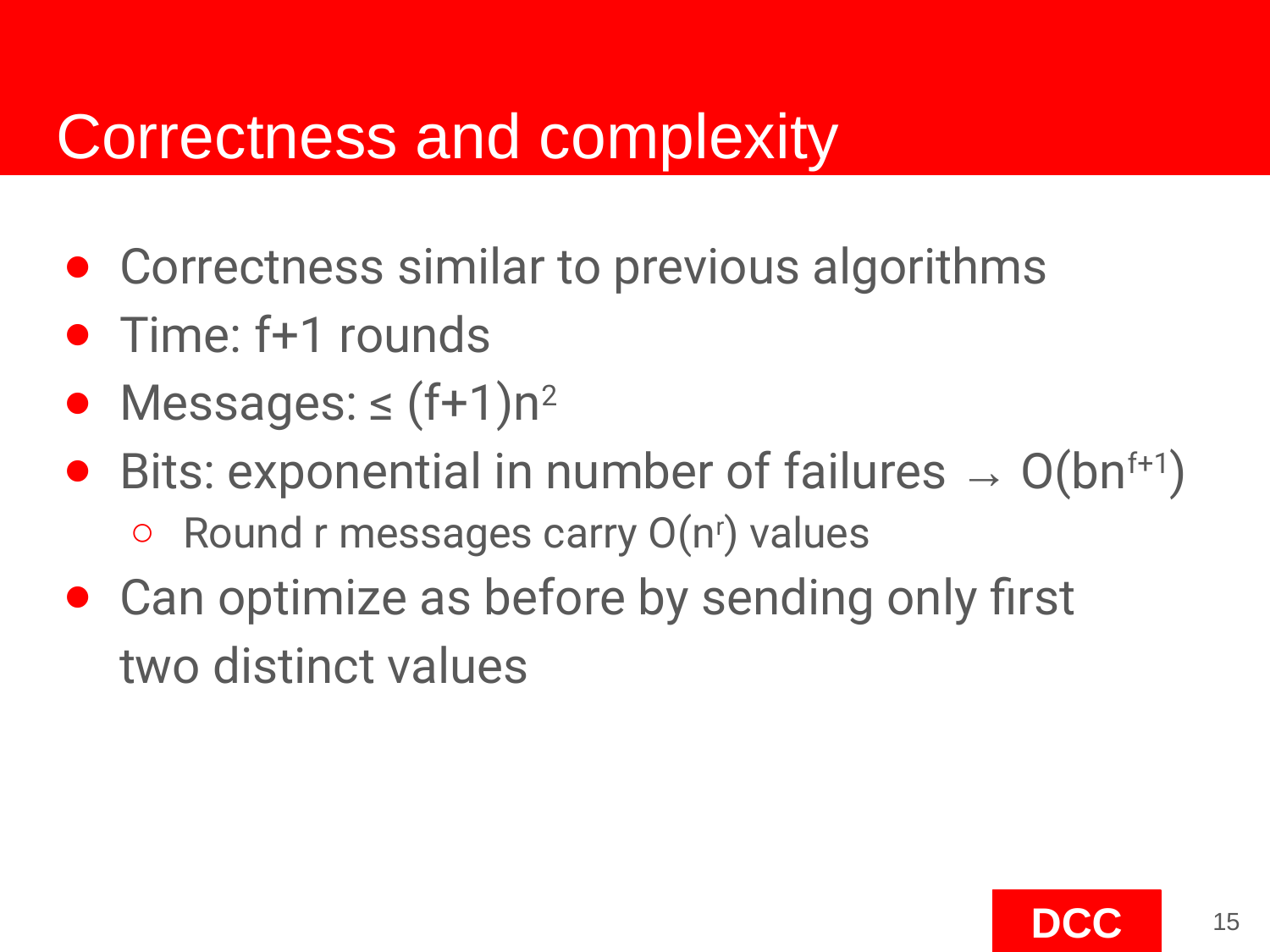

# Correctness and complexity
Correctness similar to previous algorithms
Time: f+1 rounds
Messages: ≤ (f+1)n2
Bits: exponential in number of failures → O(bnf+1)
Round r messages carry O(nr) values
Can optimize as before by sending only first
two distinct values
15